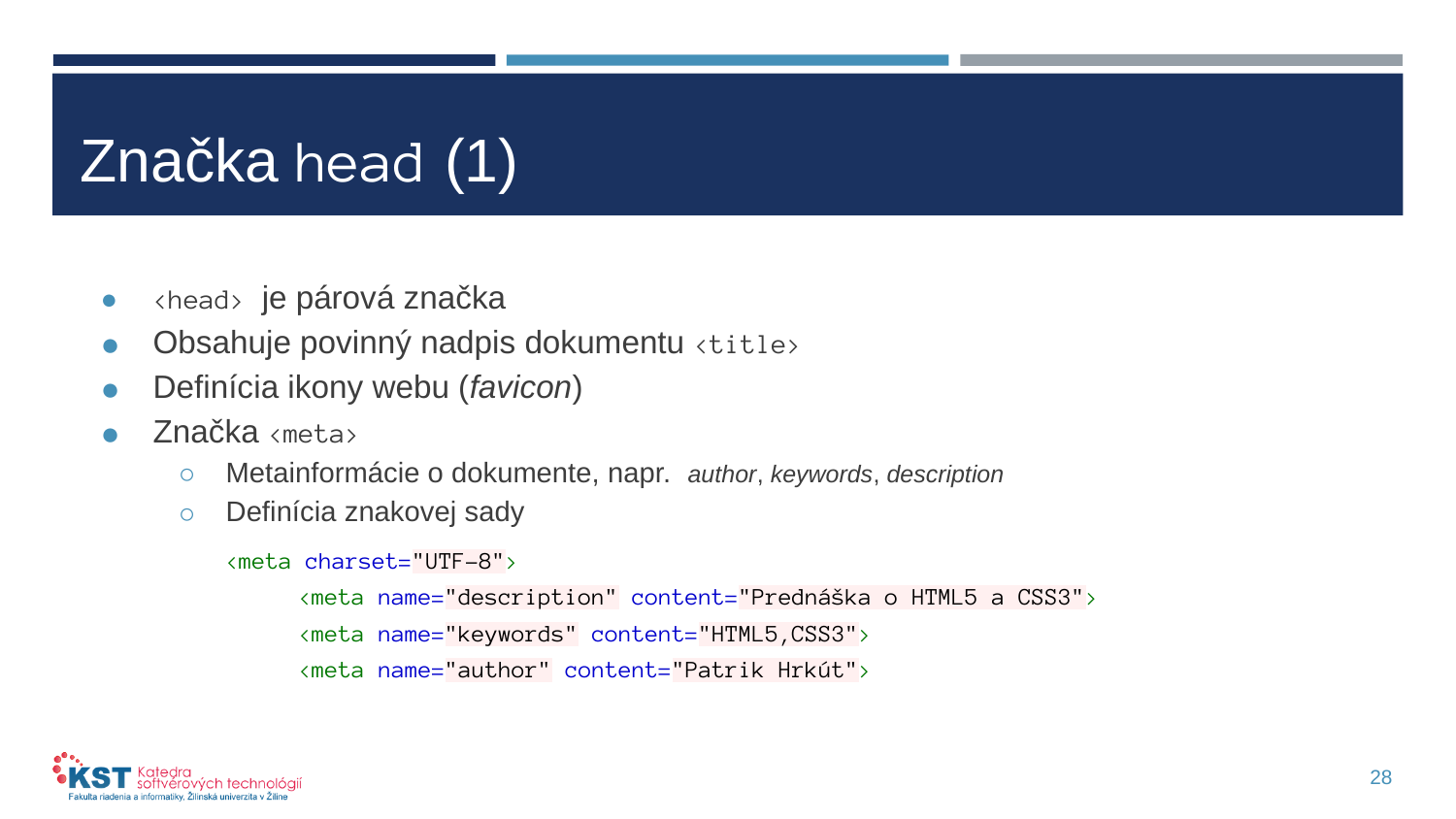

# Značka head (1)
<head> je párová značka
Obsahuje povinný nadpis dokumentu <title>
Definícia ikony webu (favicon)
Značka <meta>
Metainformácie o dokumente, napr.  author, keywords, description
Definícia znakovej sady
<meta charset="UTF-8">
	<meta name="description" content="Prednáška o HTML5 a CSS3">
	<meta name="keywords" content="HTML5,CSS3">
	<meta name="author" content="Patrik Hrkút">

28